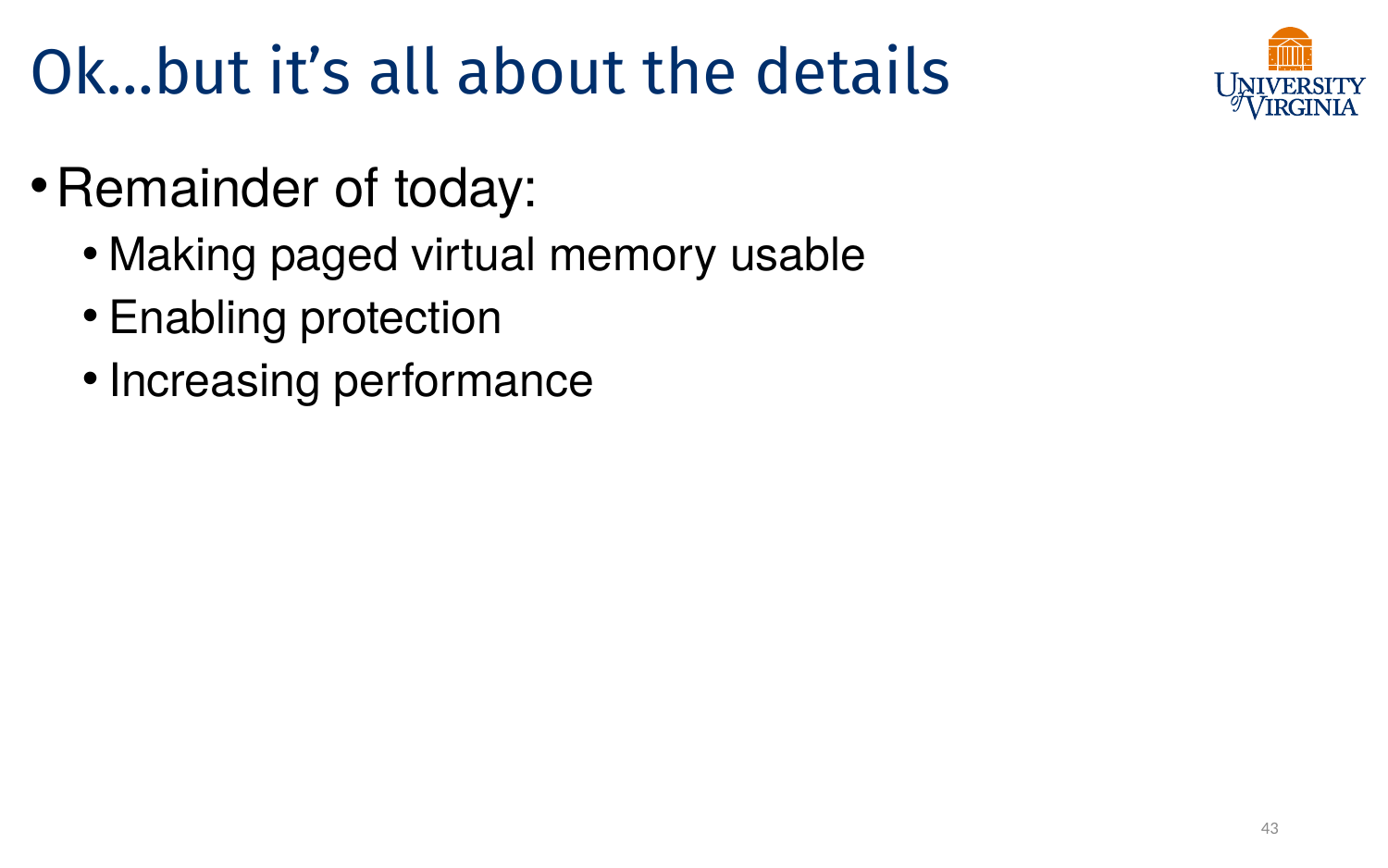

# Ok…but it’s all about the details
Remainder of today:
Making paged virtual memory usable
Enabling protection
Increasing performance
43